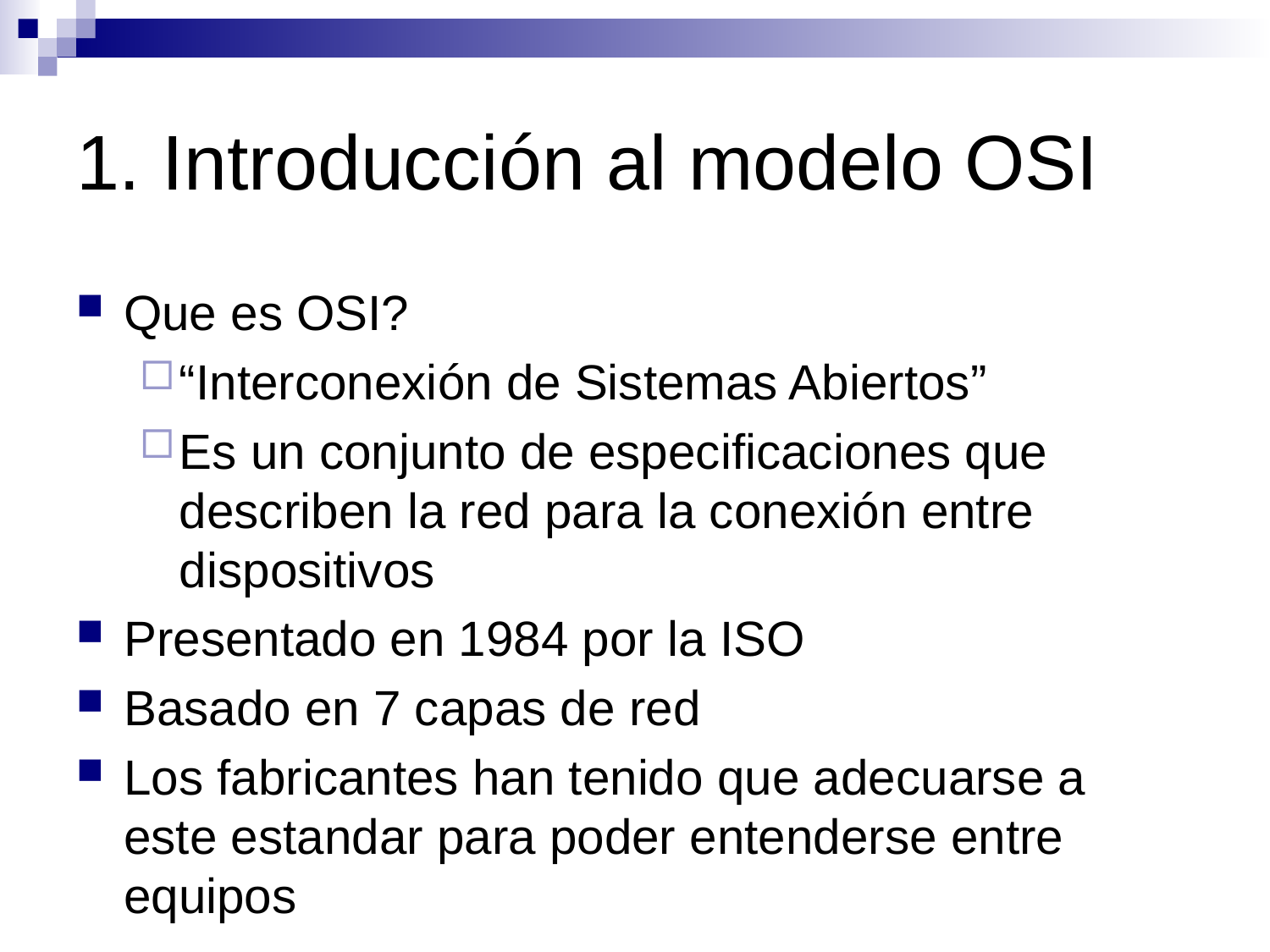

# 1. Introducción al modelo OSI
Que es OSI?
“Interconexión de Sistemas Abiertos”
Es un conjunto de especificaciones que describen la red para la conexión entre dispositivos
Presentado en 1984 por la ISO
Basado en 7 capas de red
Los fabricantes han tenido que adecuarse a este estandar para poder entenderse entre equipos